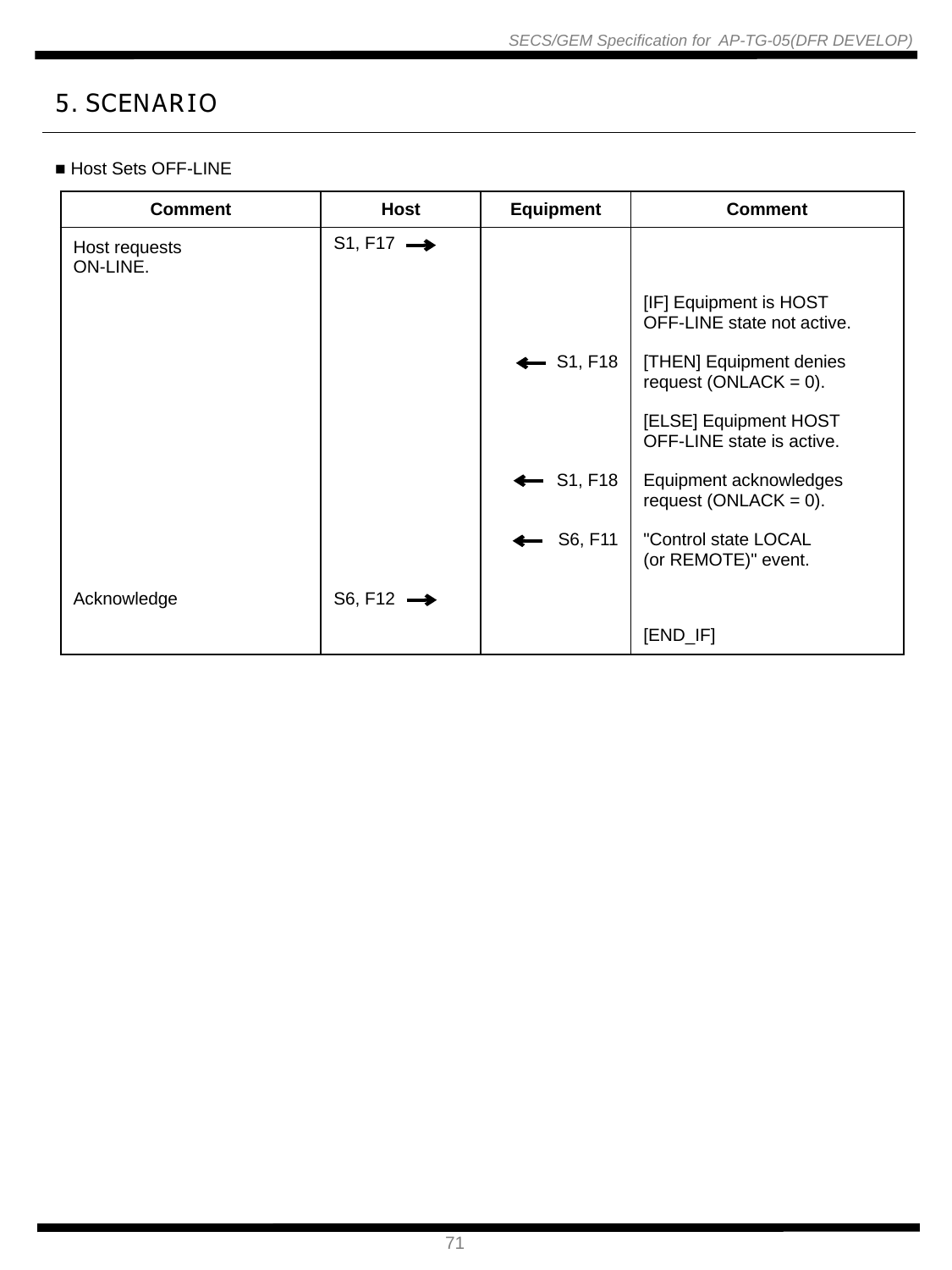

5. SCENARIO
■ Host Sets OFF-LINE
| Comment | Host | Equipment | Comment |
| --- | --- | --- | --- |
| Host requests ON-LINE. | S1, F17 |  |  |
|  |  |  | [IF] Equipment is HOST OFF-LINE state not active. |
|  |  | S1, F18 | [THEN] Equipment denies request (ONLACK = 0). |
|  |  |  | [ELSE] Equipment HOST OFF-LINE state is active. |
|  |  | S1, F18 | Equipment acknowledges request (ONLACK = 0). |
|  |  | S6, F11 | "Control state LOCAL (or REMOTE)" event. |
| Acknowledge | S6, F12 |  |  |
|  |  |  | [END\_IF] |